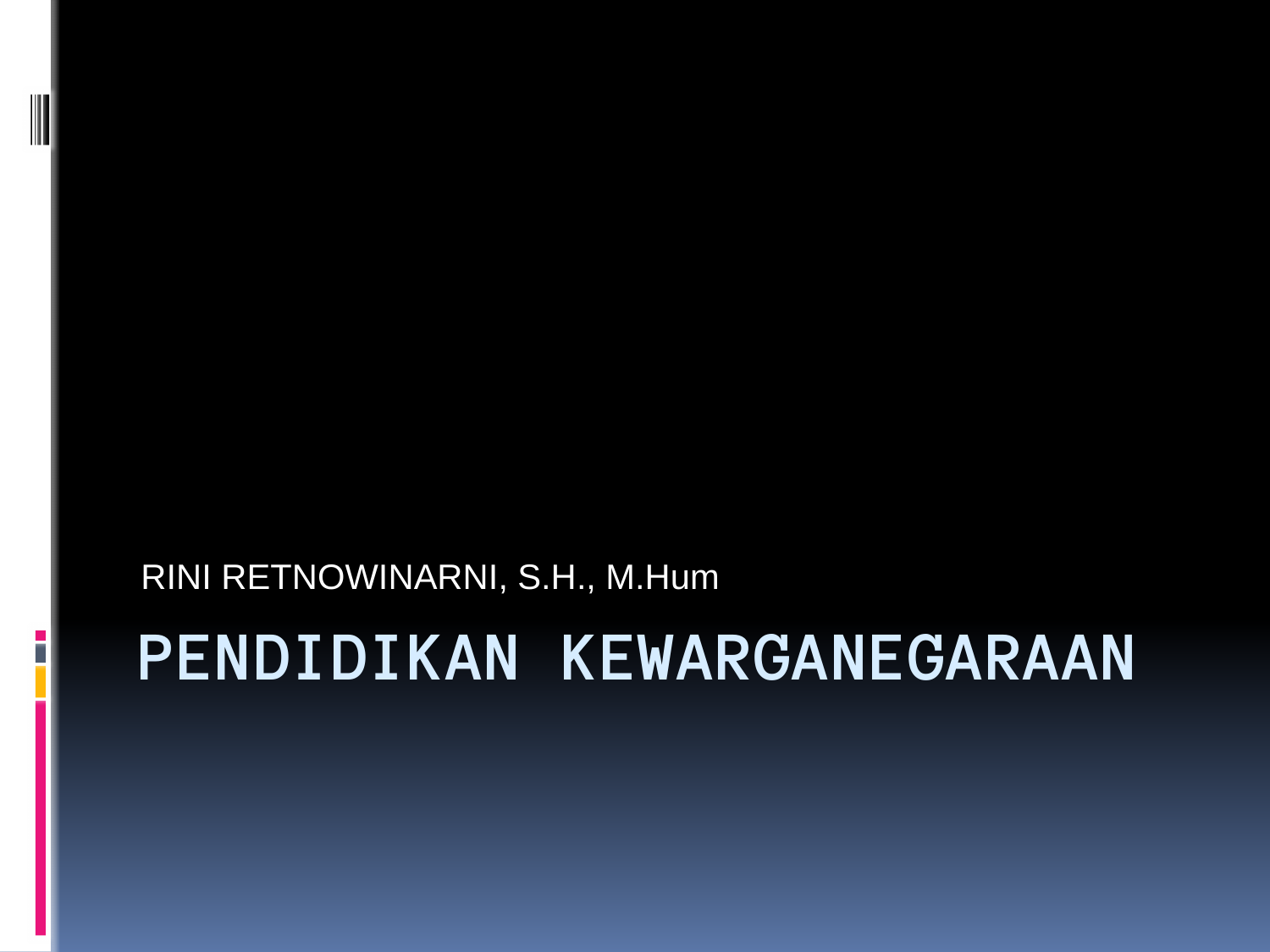

RINI RETNOWINARNI, S.H., M.Hum
# PENDIDIKAN KEWARGANEGARAAN